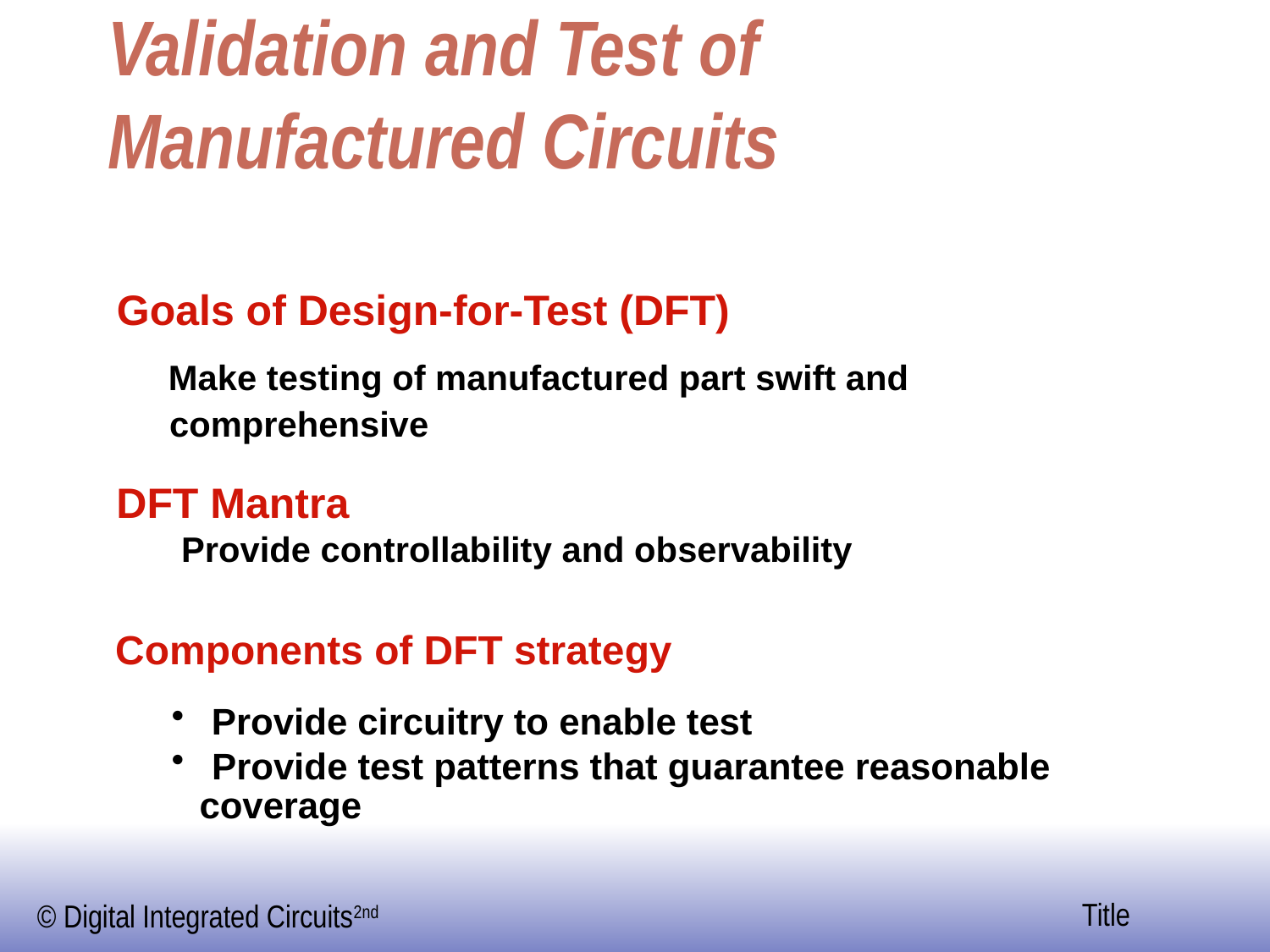

# Validation and Test of Manufactured Circuits
Goals of Design-for-Test (DFT)
Make testing of manufactured part swift and
comprehensive
DFT Mantra
Provide controllability and observability
Components of DFT strategy
 Provide circuitry to enable test
 Provide test patterns that guarantee reasonable
coverage